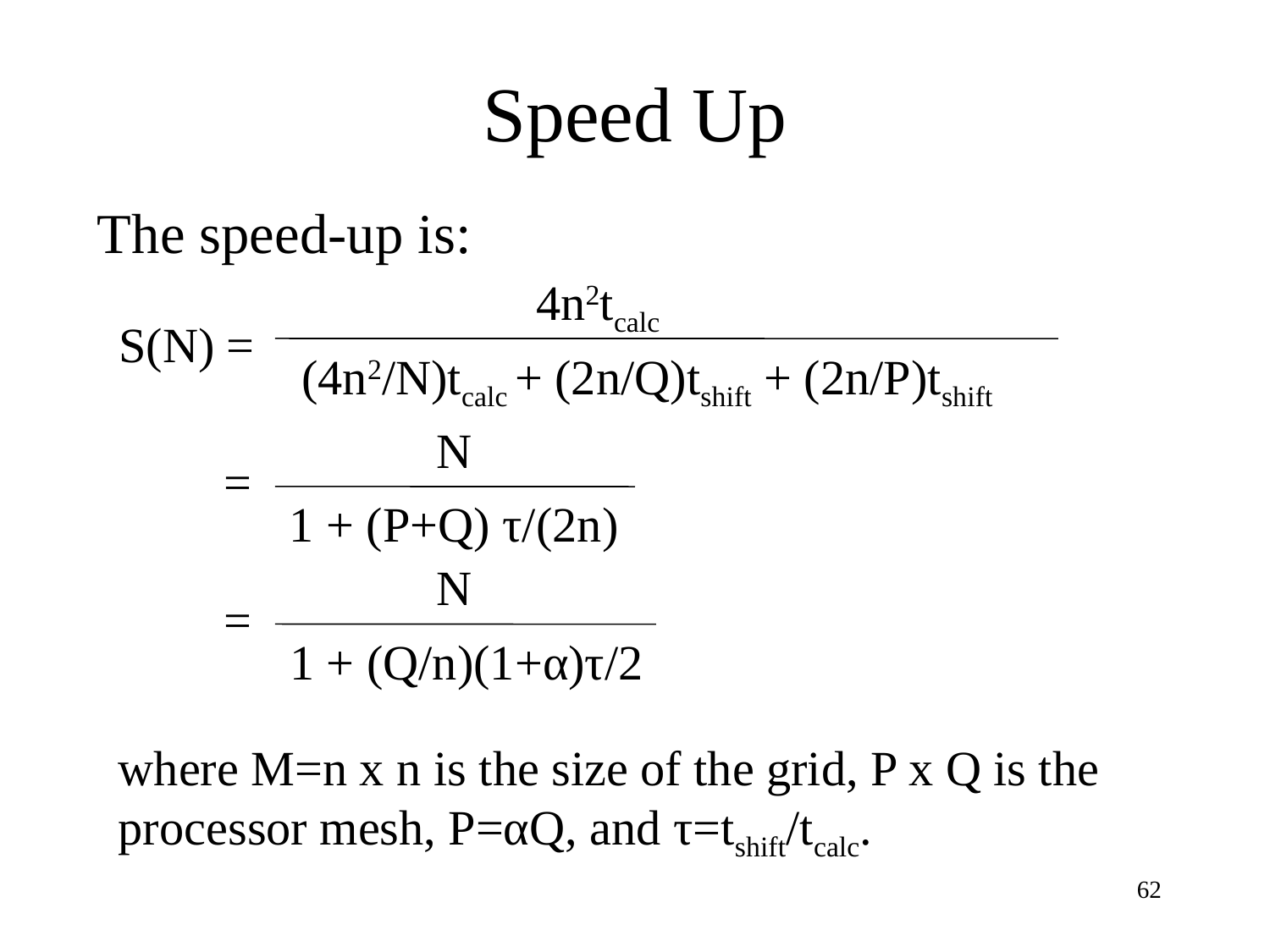

# Speed Up
The speed-up is:
4n2tcalc

(4n2/N)tcalc + (2n/Q)tshift + (2n/P)tshift
S(N) =
N
=
1 + (P+Q) τ/(2n)

N
=
1 + (Q/n)(1+α)τ/2

where M=n x n is the size of the grid, P x Q is the processor mesh, P=αQ, and τ=tshift/tcalc.
62